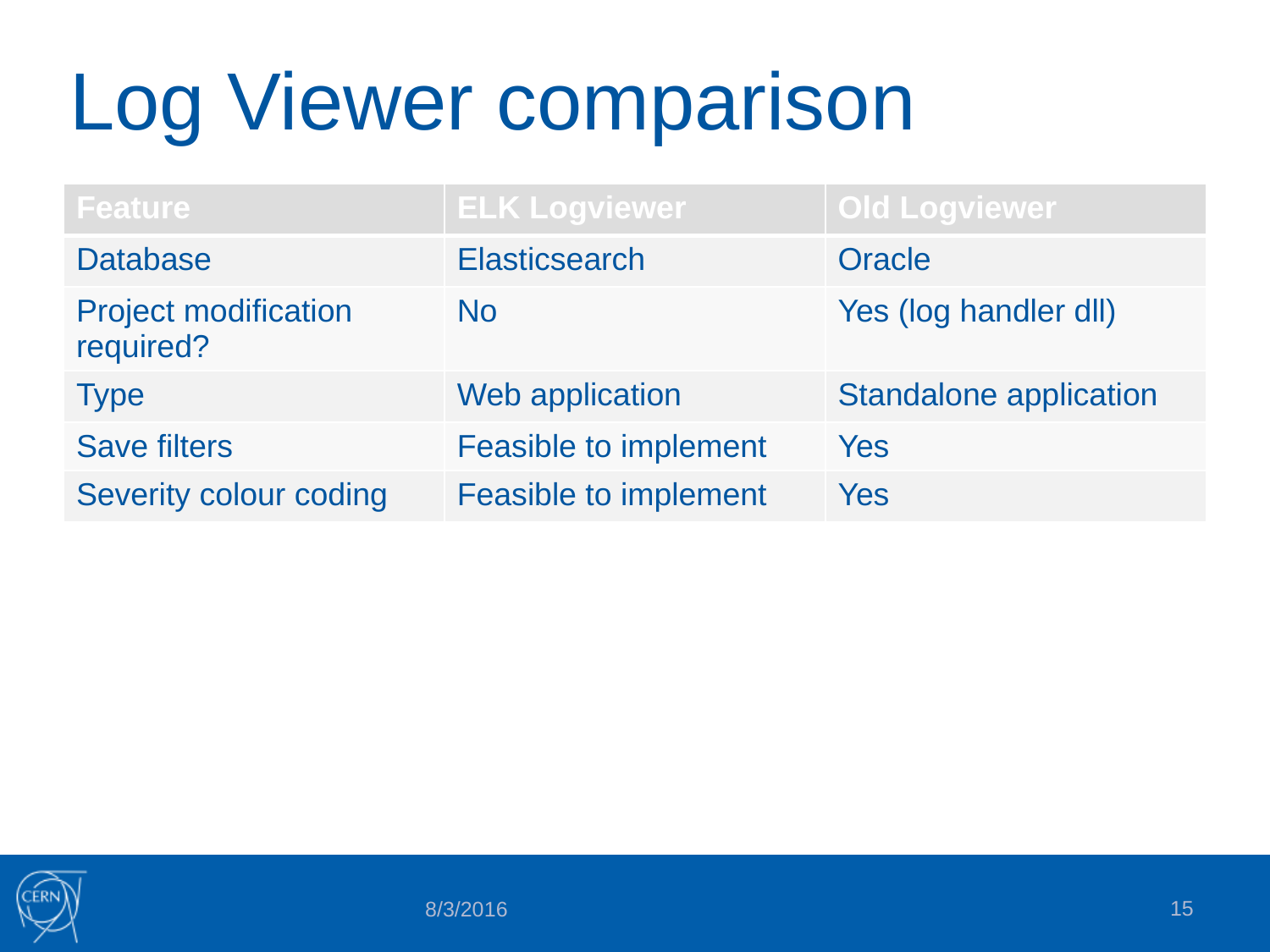

# Log Viewer comparison
| Feature | ELK Logviewer | Old Logviewer |
| --- | --- | --- |
| Database | Elasticsearch | Oracle |
| Project modification required? | No | Yes (log handler dll) |
| Type | Web application | Standalone application |
| Save filters | Feasible to implement | Yes |
| Severity colour coding | Feasible to implement | Yes |

15
8/3/2016